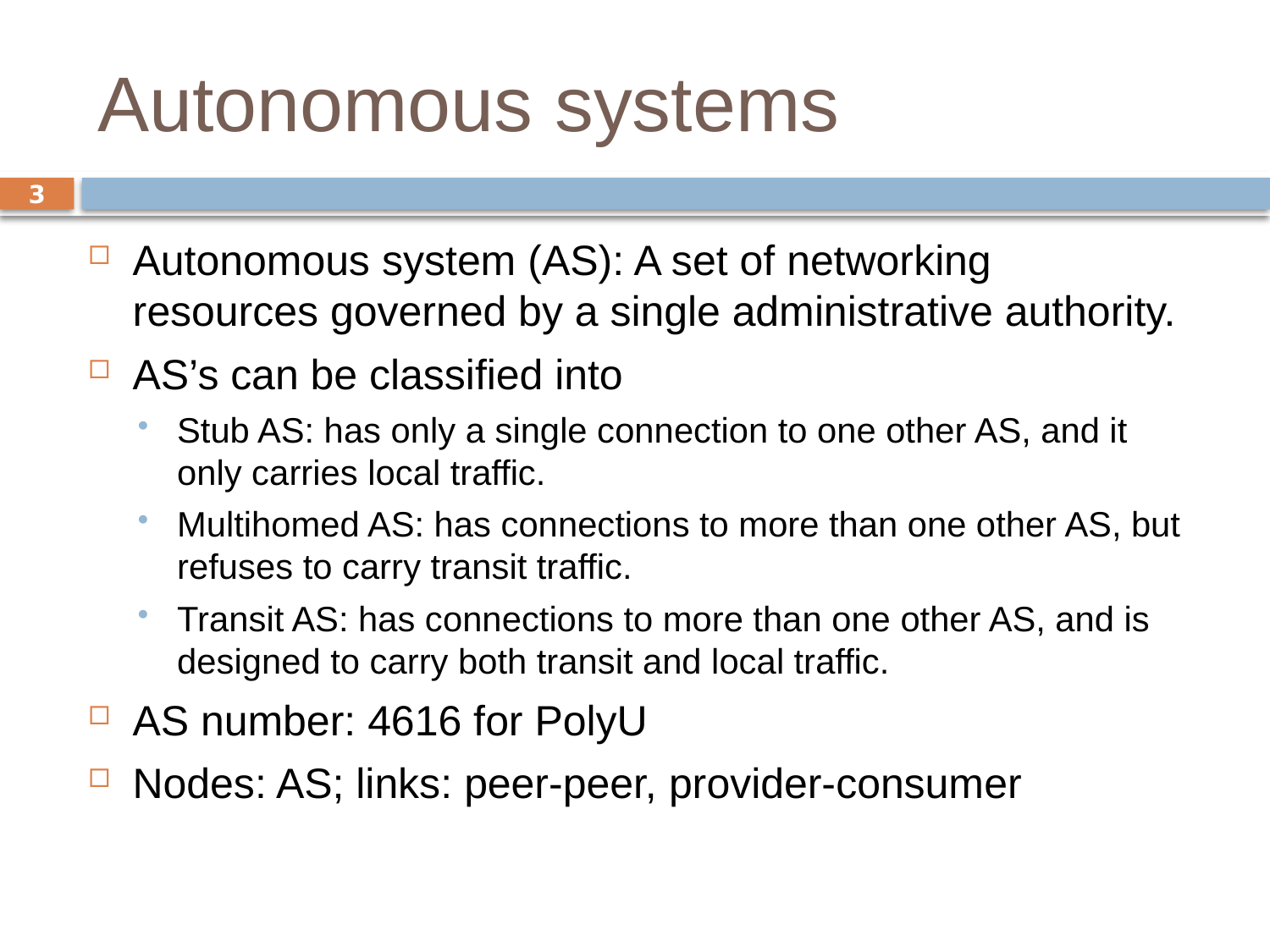

# Autonomous systems
3
Autonomous system (AS): A set of networking resources governed by a single administrative authority.
AS’s can be classified into
Stub AS: has only a single connection to one other AS, and it only carries local traffic.
Multihomed AS: has connections to more than one other AS, but refuses to carry transit traffic.
Transit AS: has connections to more than one other AS, and is designed to carry both transit and local traffic.
AS number: 4616 for PolyU
Nodes: AS; links: peer-peer, provider-consumer